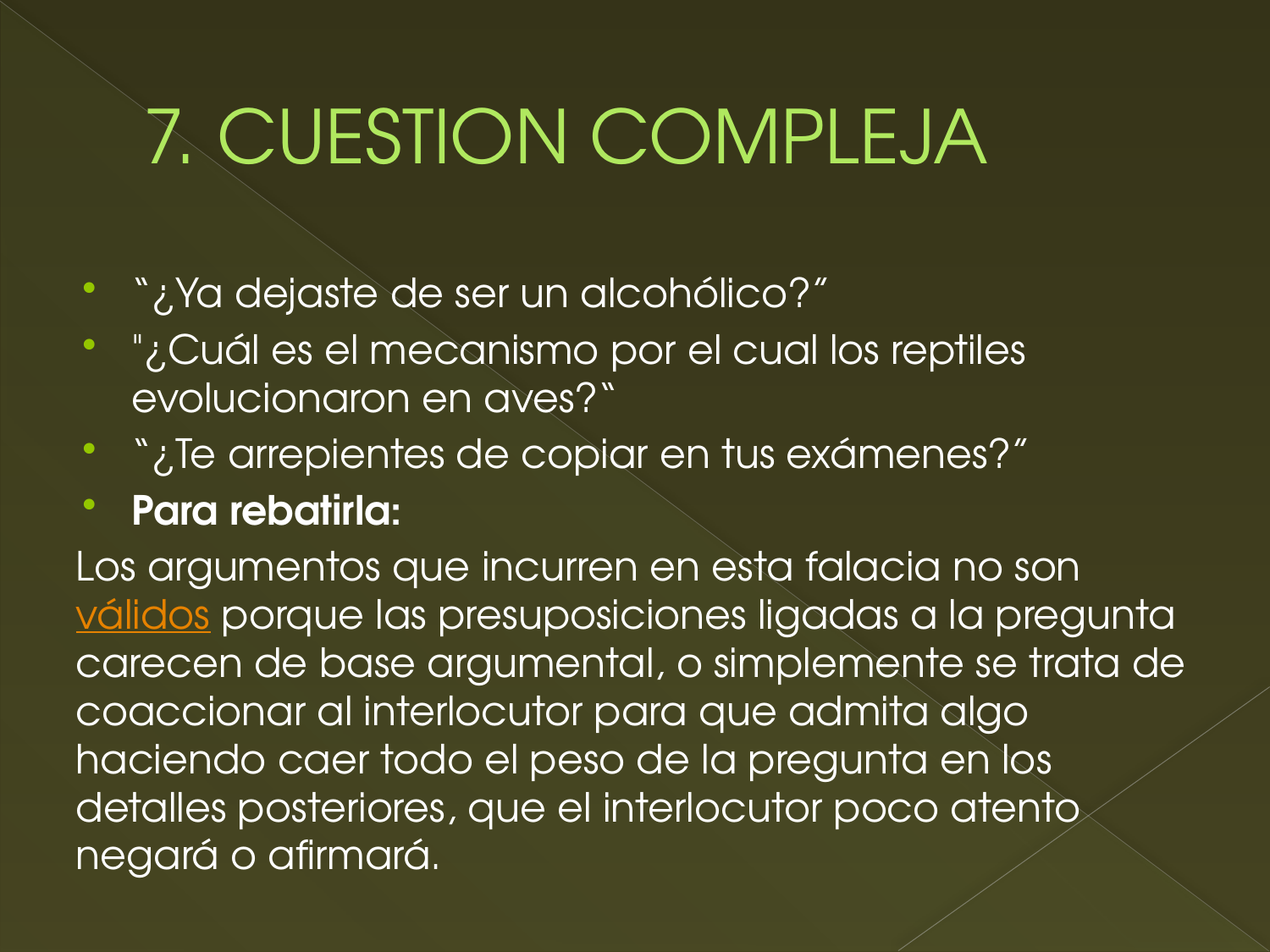

# 7. CUESTION COMPLEJA
“¿Ya dejaste de ser un alcohólico?”
"¿Cuál es el mecanismo por el cual los reptiles evolucionaron en aves?“
“¿Te arrepientes de copiar en tus exámenes?”
Para rebatirla:
Los argumentos que incurren en esta falacia no son válidos porque las presuposiciones ligadas a la pregunta carecen de base argumental, o simplemente se trata de coaccionar al interlocutor para que admita algo haciendo caer todo el peso de la pregunta en los detalles posteriores, que el interlocutor poco atento negará o afirmará.